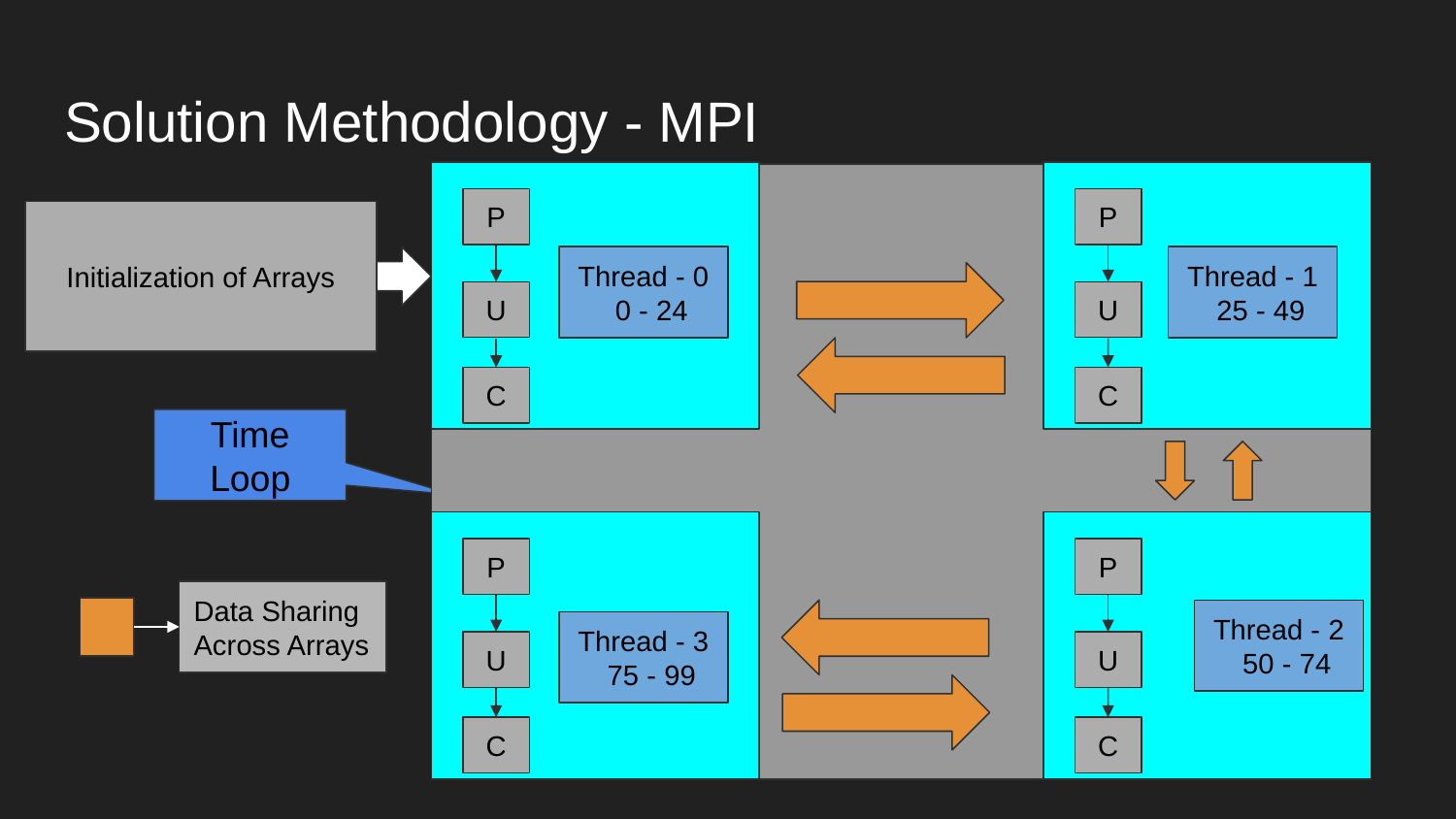

# Solution Methodology - MPI

P
U
C

P
U
C

Initialization of Arrays

Thread - 0
  0 - 24
Thread - 1
  25 - 49

Time Loop

P
U
C

P
U
C
Data Sharing Across Arrays

Thread - 2
  50 - 74
Thread - 3
  75 - 99